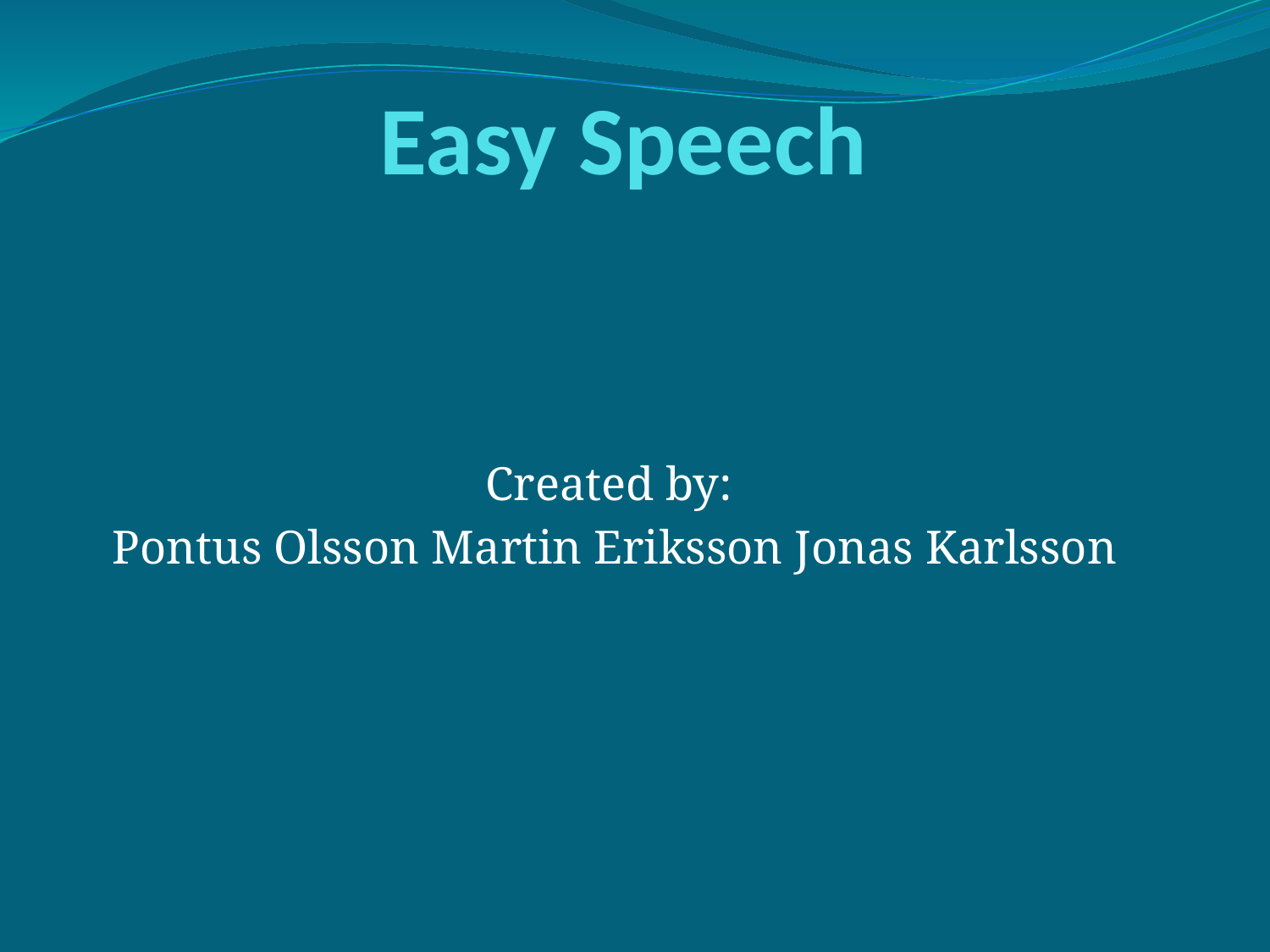

# Easy Speech
Created by:
Pontus Olsson Martin Eriksson Jonas Karlsson